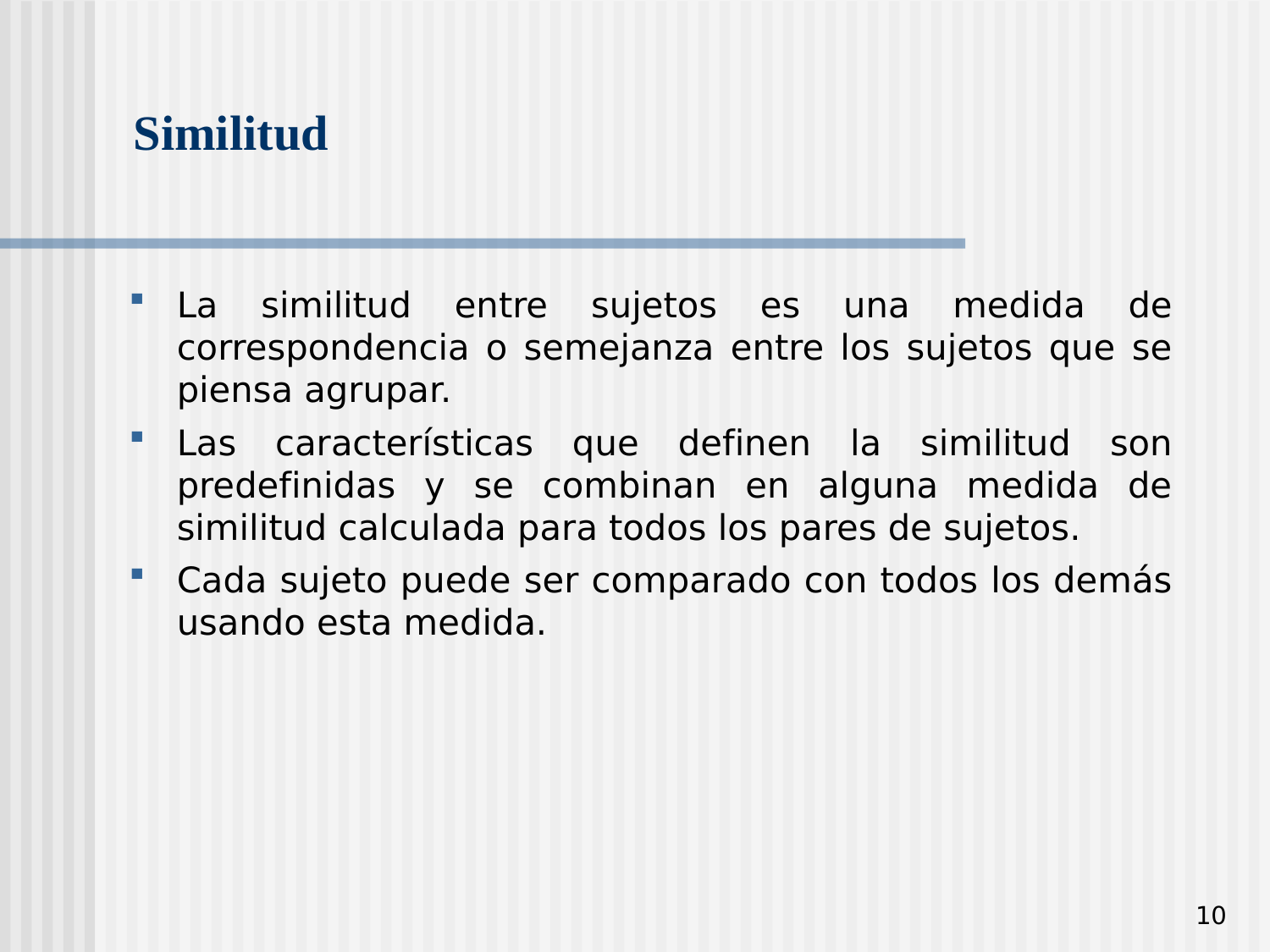

# Similitud
La similitud entre sujetos es una medida de correspondencia o semejanza entre los sujetos que se piensa agrupar.
Las características que definen la similitud son predefinidas y se combinan en alguna medida de similitud calculada para todos los pares de sujetos.
Cada sujeto puede ser comparado con todos los demás usando esta medida.

10